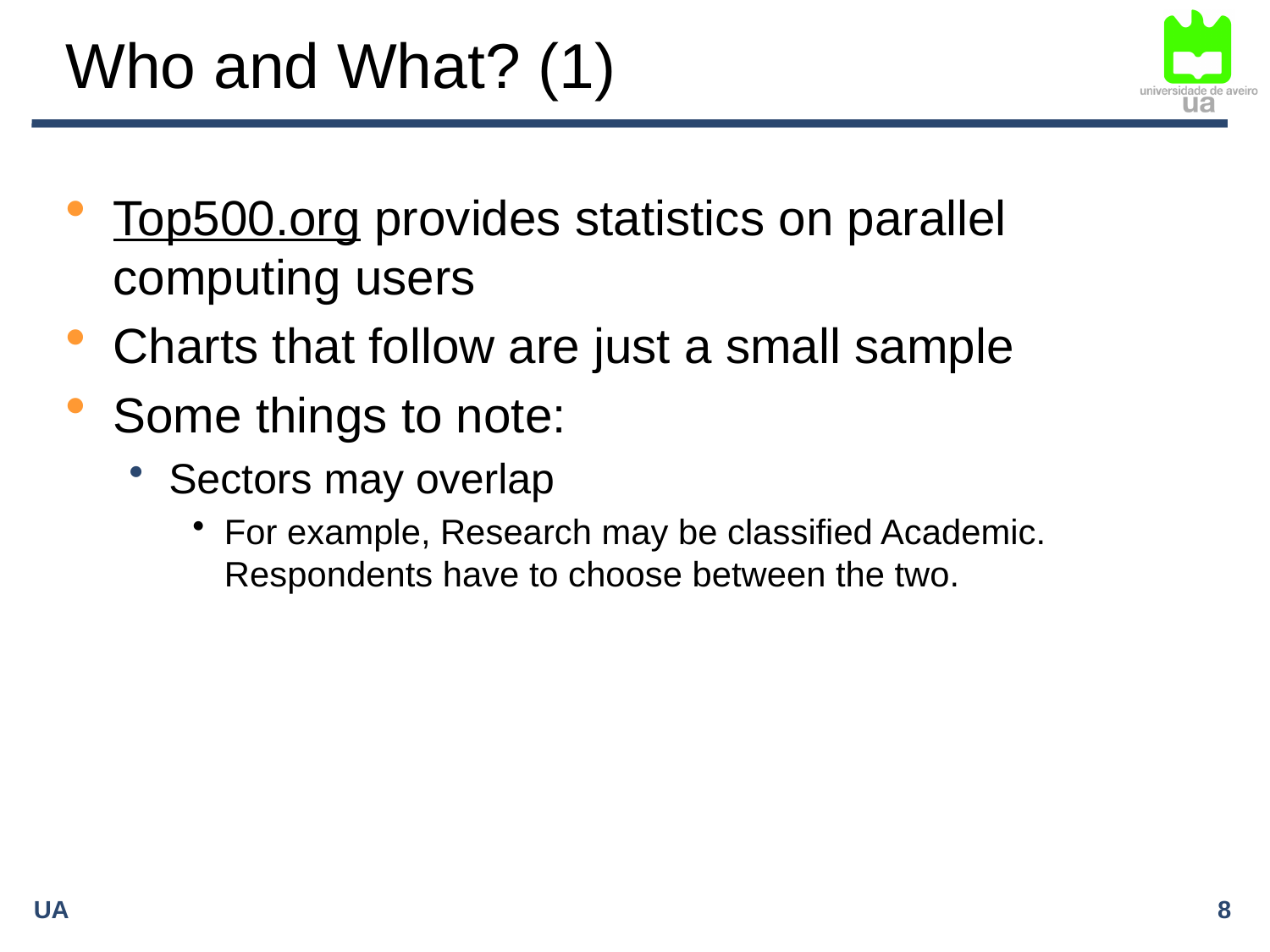

# Who and What? (1)
Top500.org provides statistics on parallel computing users
Charts that follow are just a small sample
Some things to note:
Sectors may overlap
For example, Research may be classified Academic. Respondents have to choose between the two.